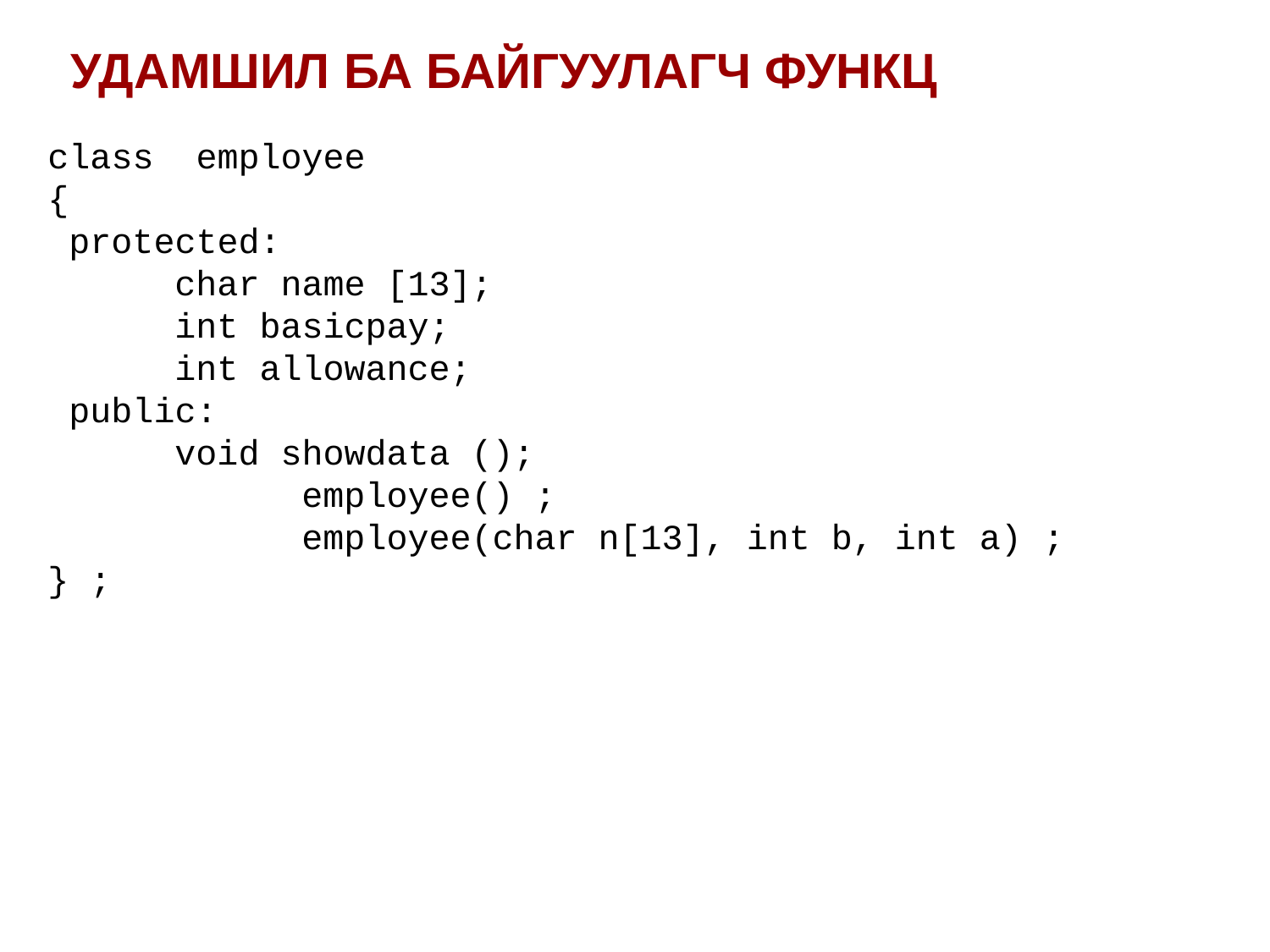

УДАМШИЛ БА БАЙГУУЛАГЧ ФУНКЦ
class  employee
{
 protected:
      char name [13];
      int basicpay;
      int allowance;
 public:
 	void showdata ();
		employee() ;
		employee(char n[13], int b, int a) ;
} ;